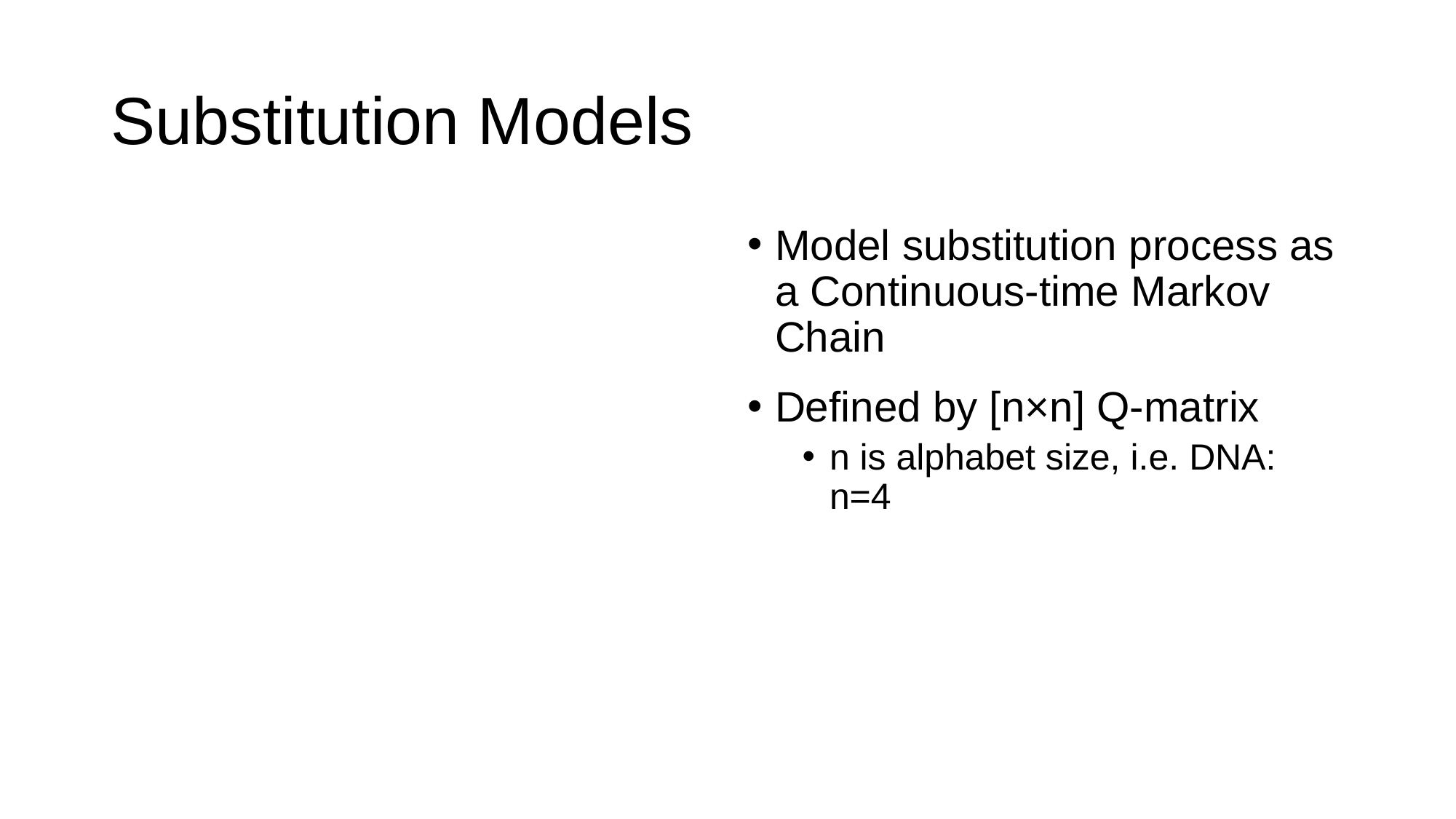

# Substitution Models
Model substitution process as a Continuous-time Markov Chain
Defined by [n×n] Q-matrix
n is alphabet size, i.e. DNA: n=4